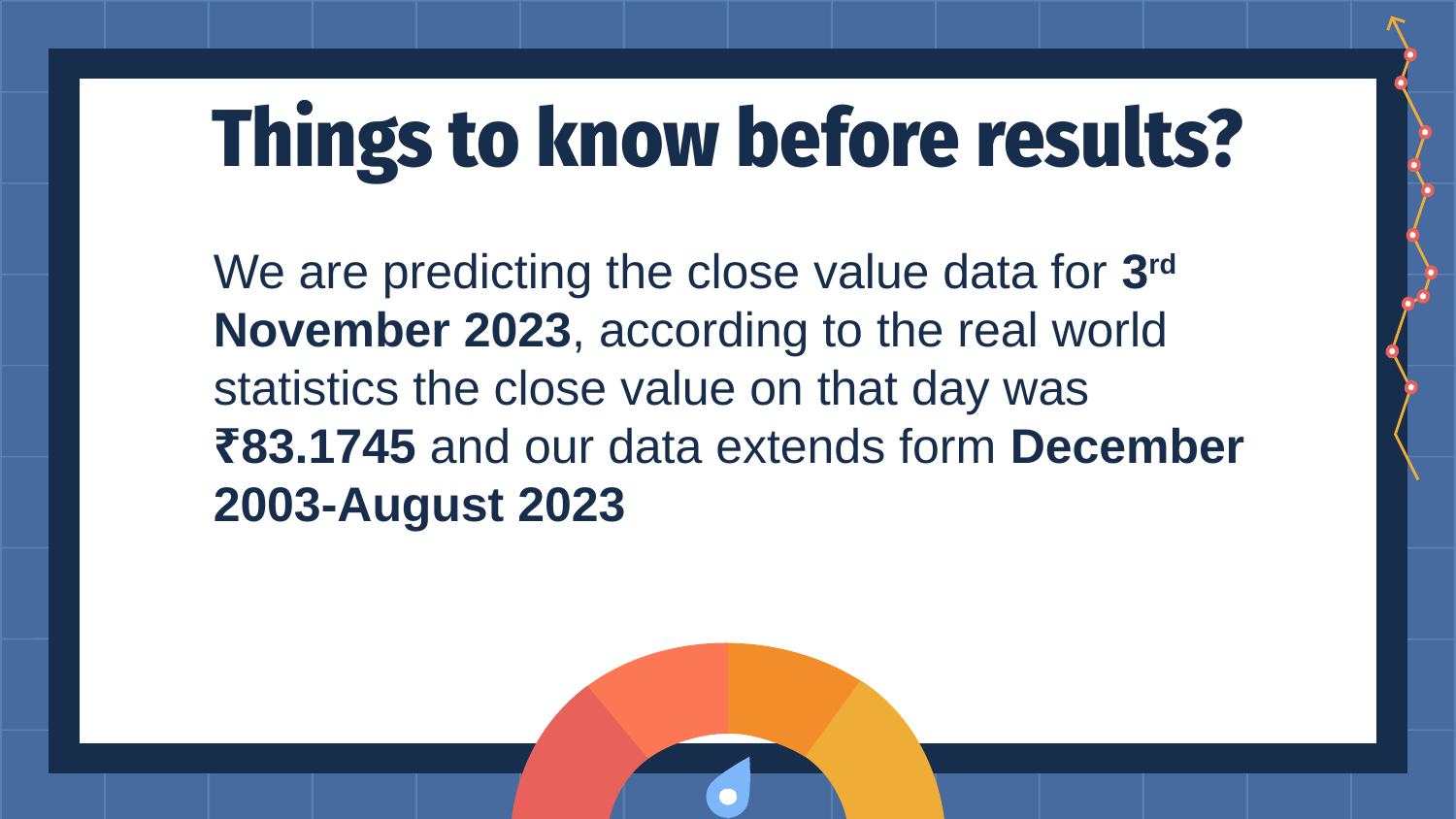

Things to know before results?
We are predicting the close value data for 3rd November 2023, according to the real world statistics the close value on that day was ₹83.1745 and our data extends form December 2003-August 2023